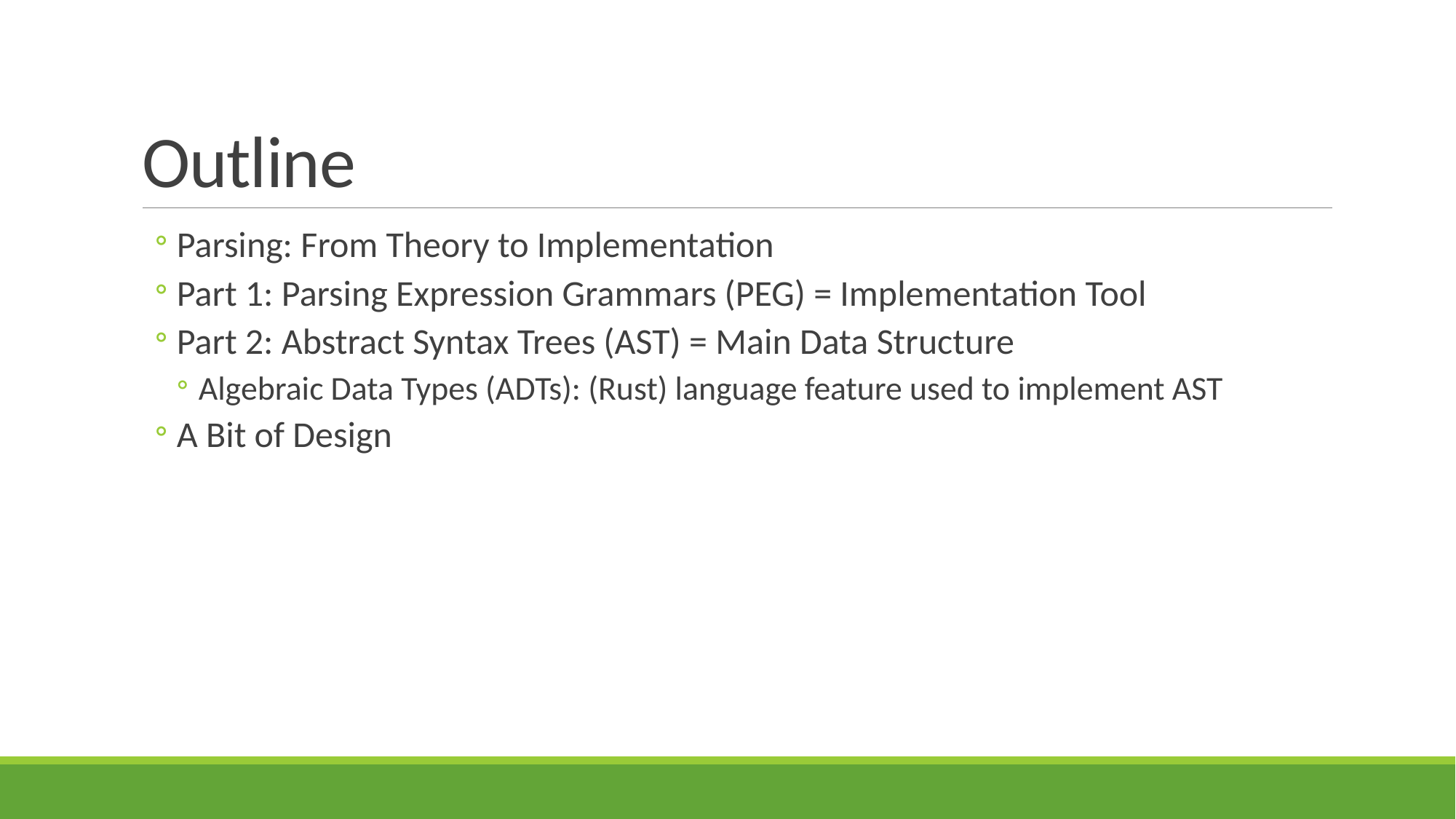

# Outline
Parsing: From Theory to Implementation
Part 1: Parsing Expression Grammars (PEG) = Implementation Tool
Part 2: Abstract Syntax Trees (AST) = Main Data Structure
Algebraic Data Types (ADTs): (Rust) language feature used to implement AST
A Bit of Design